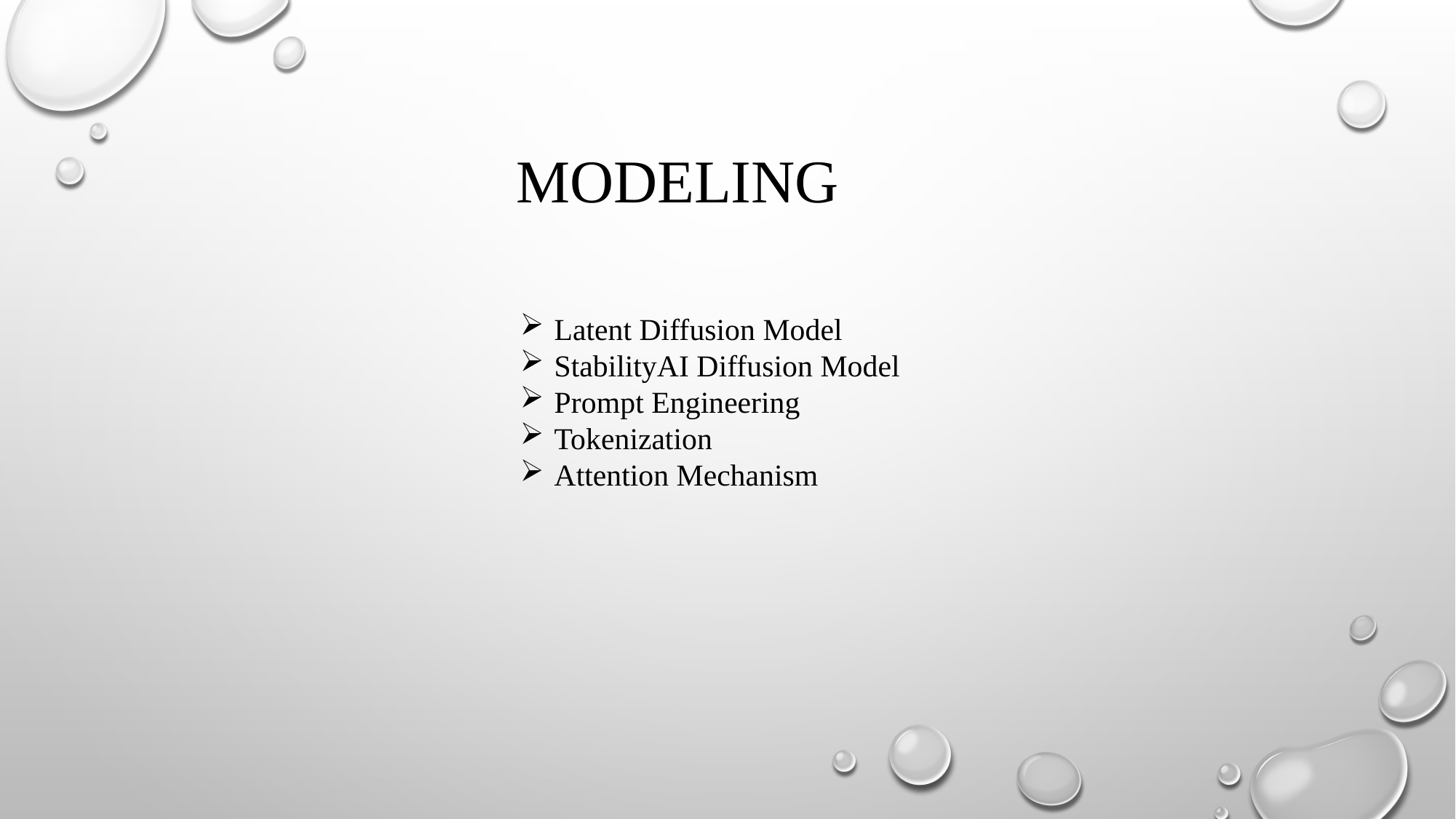

MODELING

Latent Diffusion Model
StabilityAI Diffusion Model
Prompt Engineering
Tokenization
Attention Mechanism